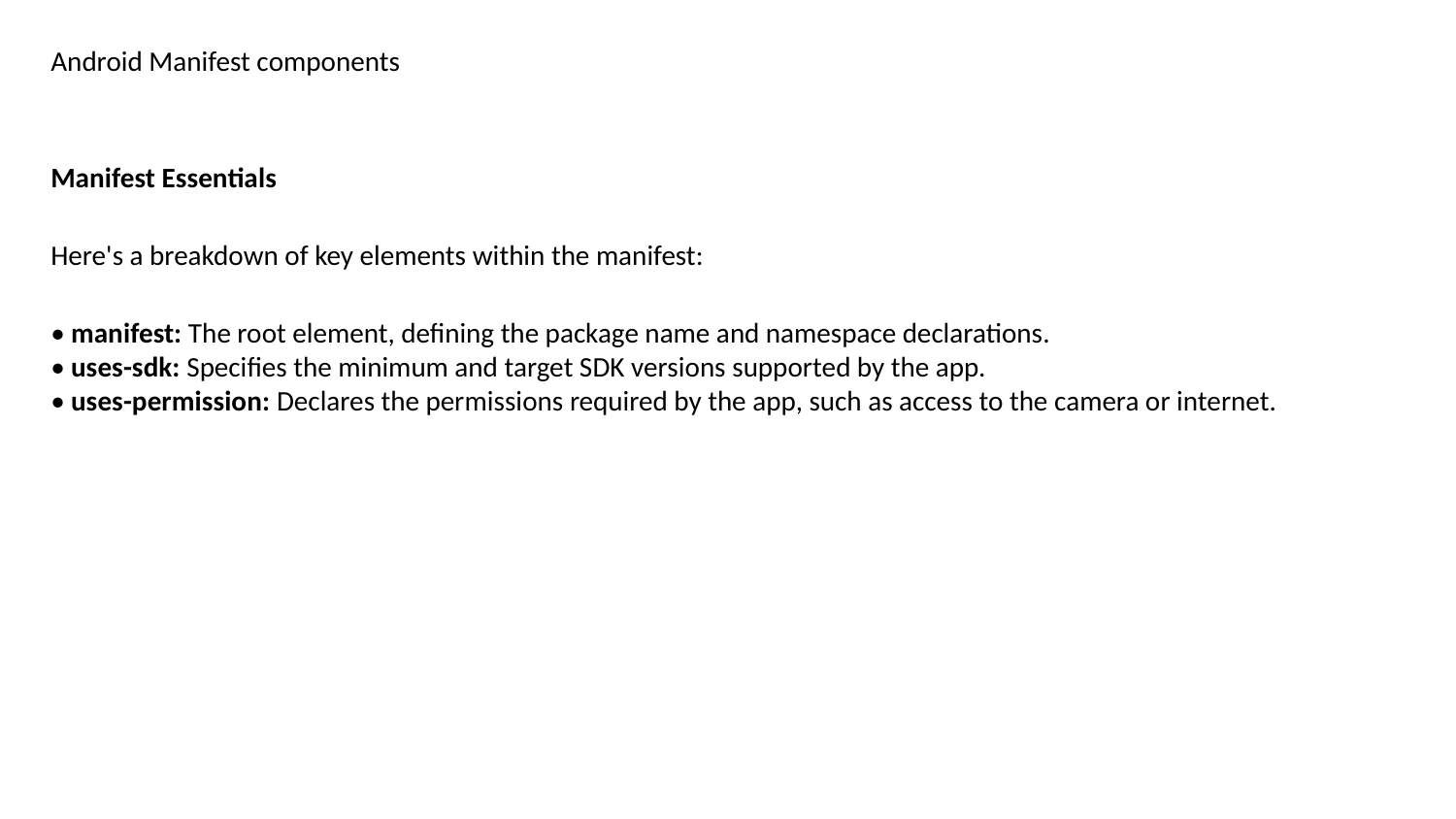

Android Manifest components

Manifest Essentials

Here's a breakdown of key elements within the manifest:

• manifest: The root element, defining the package name and namespace declarations.
• uses-sdk: Specifies the minimum and target SDK versions supported by the app.
• uses-permission: Declares the permissions required by the app, such as access to the camera or internet.